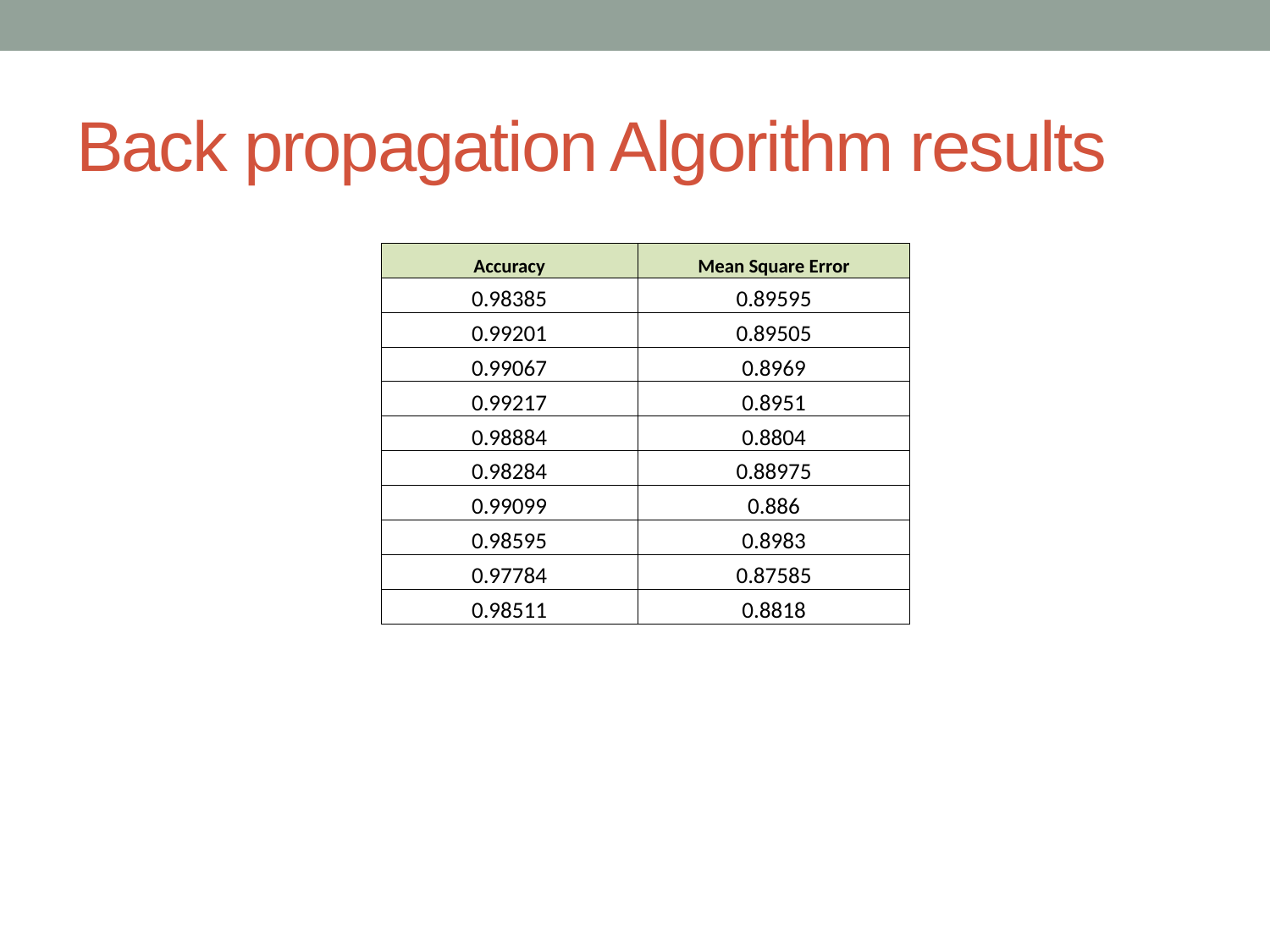

# Back propagation Algorithm results
| Accuracy | Mean Square Error |
| --- | --- |
| 0.98385 | 0.89595 |
| 0.99201 | 0.89505 |
| 0.99067 | 0.8969 |
| 0.99217 | 0.8951 |
| 0.98884 | 0.8804 |
| 0.98284 | 0.88975 |
| 0.99099 | 0.886 |
| 0.98595 | 0.8983 |
| 0.97784 | 0.87585 |
| 0.98511 | 0.8818 |